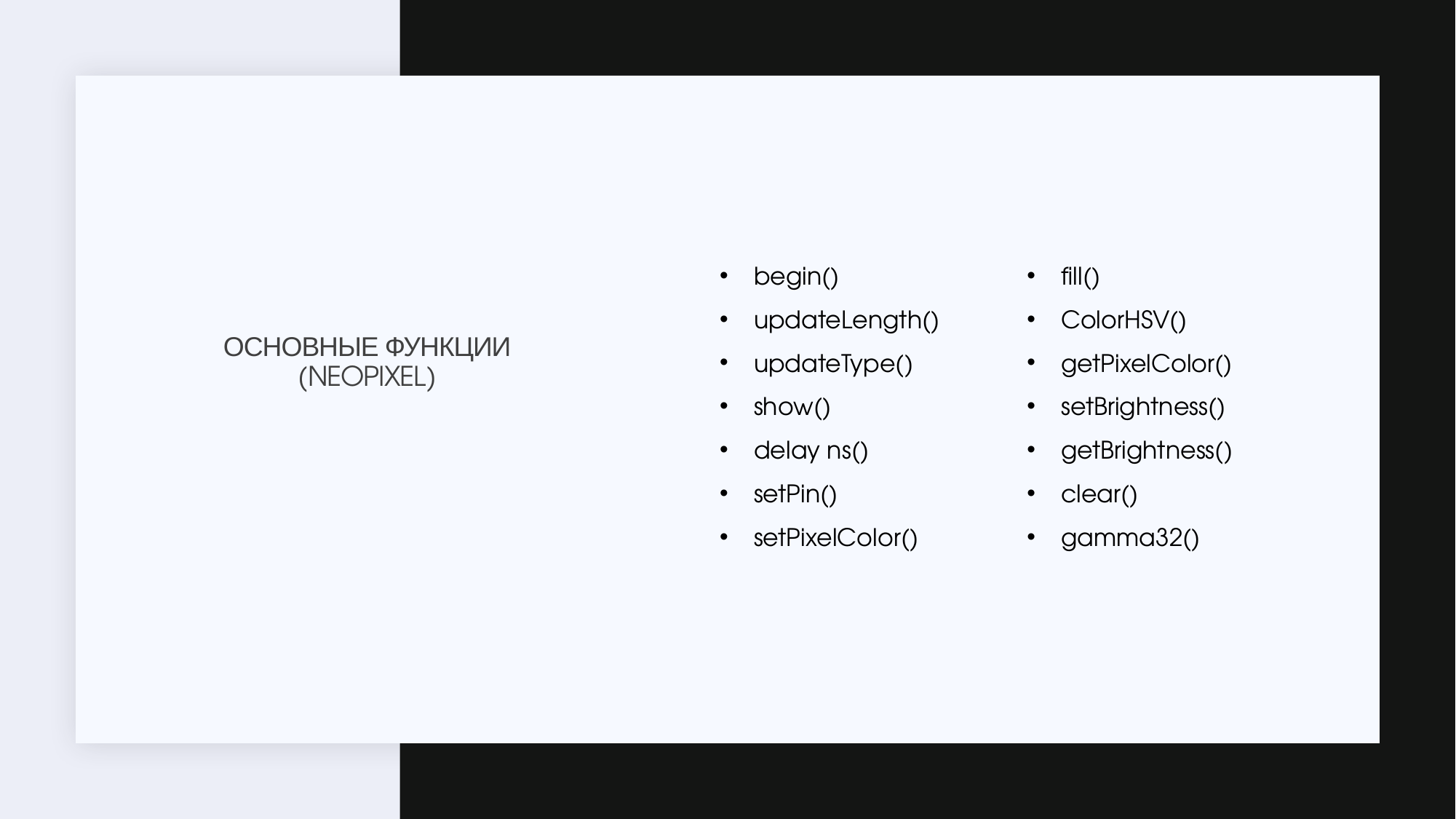

begin()
updateLength()
updateType()
show()
delay ns()
setPin()
setPixelColor()
fill()
ColorHSV()
getPixelColor()
setBrightness()
getBrightness()
clear()
gamma32()
# ОСНОВНЫЕ ФУНКЦИИ (NEOPIXEL)